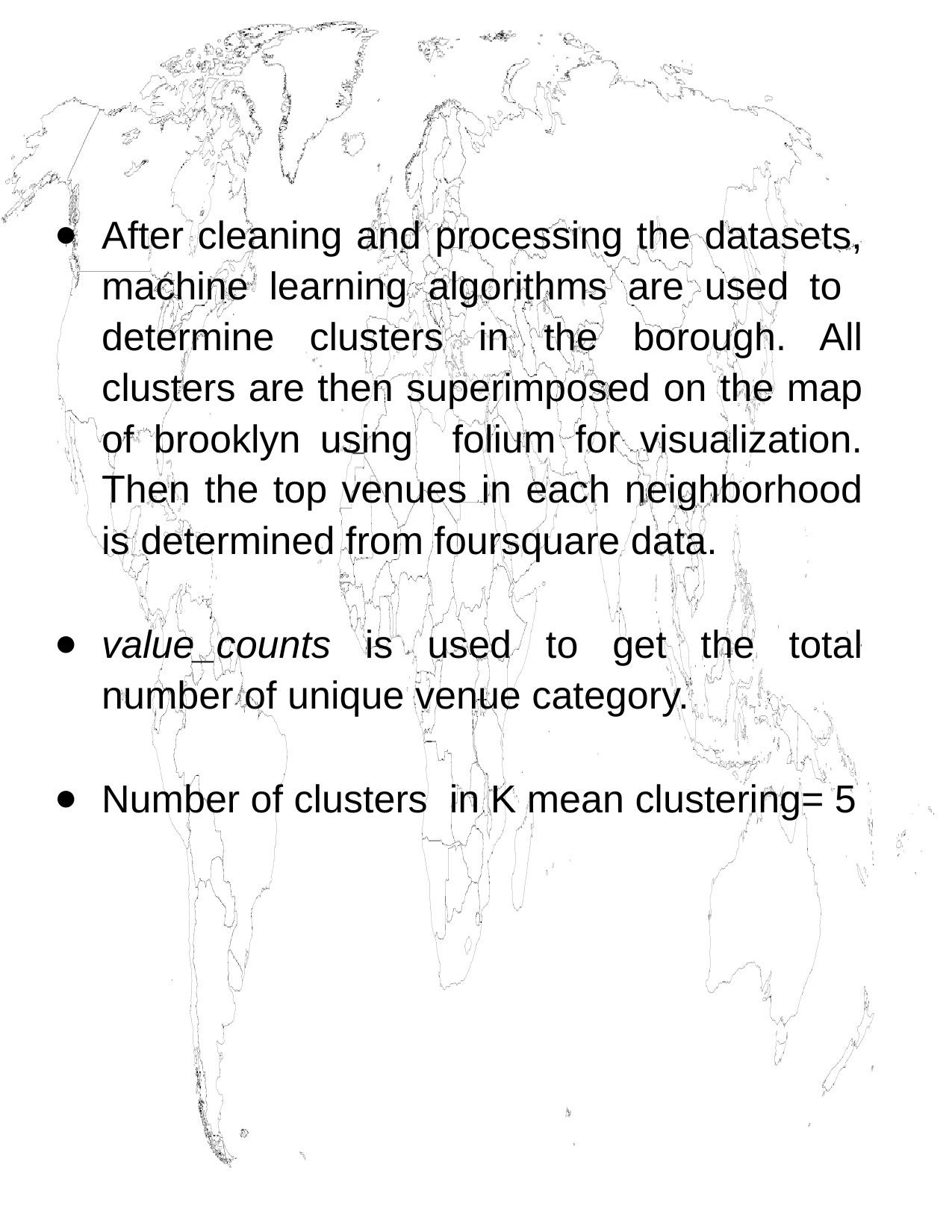

After cleaning and processing the datasets, machine learning algorithms are used to  determine clusters in the borough. All clusters are then superimposed on the map of brooklyn using  folium for visualization. Then the top venues in each neighborhood is determined from foursquare data.

value_counts is used to get the total number of unique venue category.

Number of clusters  in K mean clustering= 5